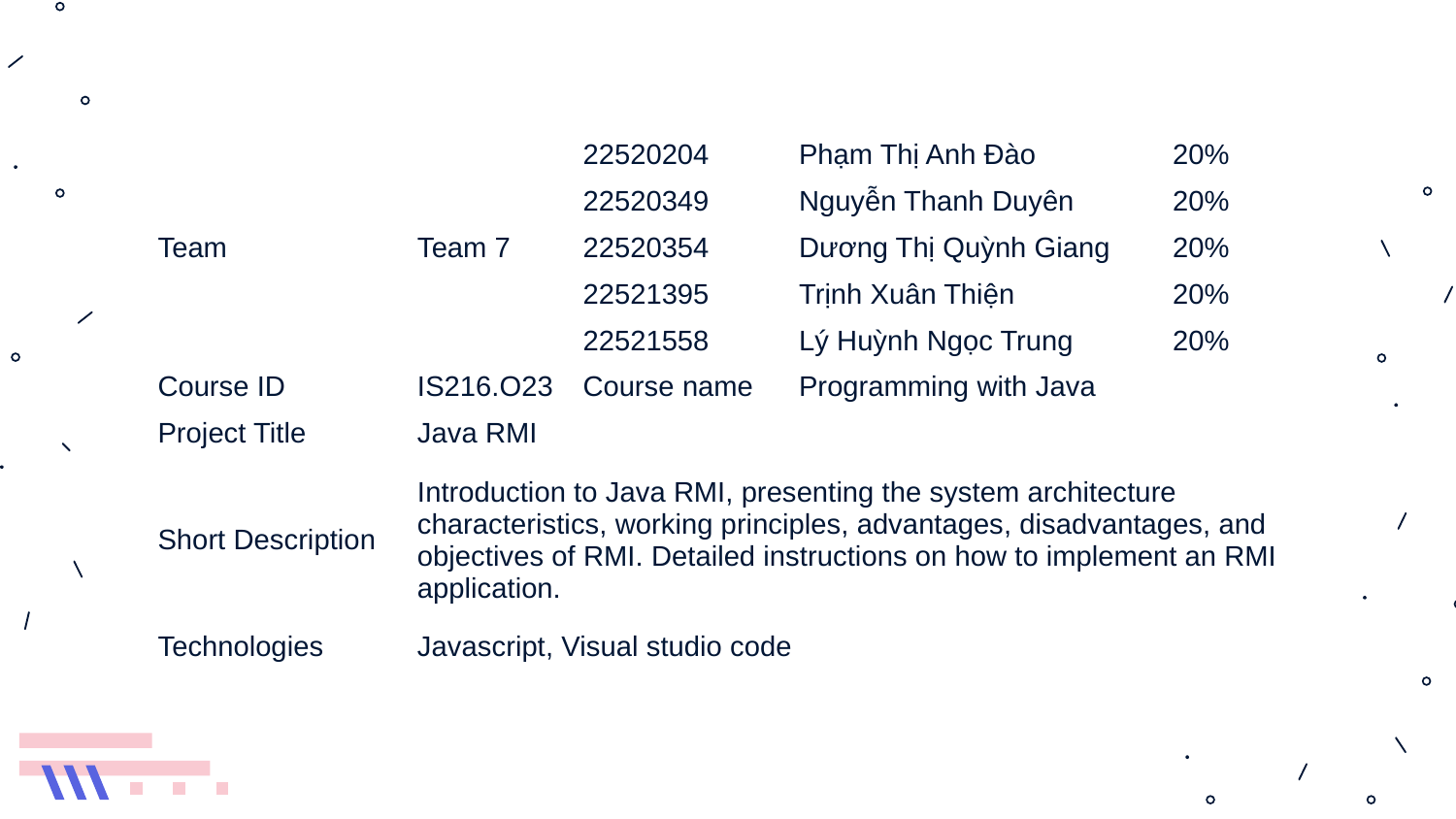

| Team | Team 7 | 22520204 | Phạm Thị Anh Đào | 20% |
| --- | --- | --- | --- | --- |
|  |  | 22520349 | Nguyễn Thanh Duyên | 20% |
|  |  | 22520354 | Dương Thị Quỳnh Giang | 20% |
|  |  | 22521395 | Trịnh Xuân Thiện | 20% |
|  |  | 22521558 | Lý Huỳnh Ngọc Trung | 20% |
| Course ID | IS216.O23 | Course name | Programming with Java |  |
| Project Title | Java RMI |  |  |  |
| Short Description | Introduction to Java RMI, presenting the system architecture characteristics, working principles, advantages, disadvantages, and objectives of RMI. Detailed instructions on how to implement an RMI application. |  |  |  |
| Technologies | Javascript, Visual studio code |  |  |  |